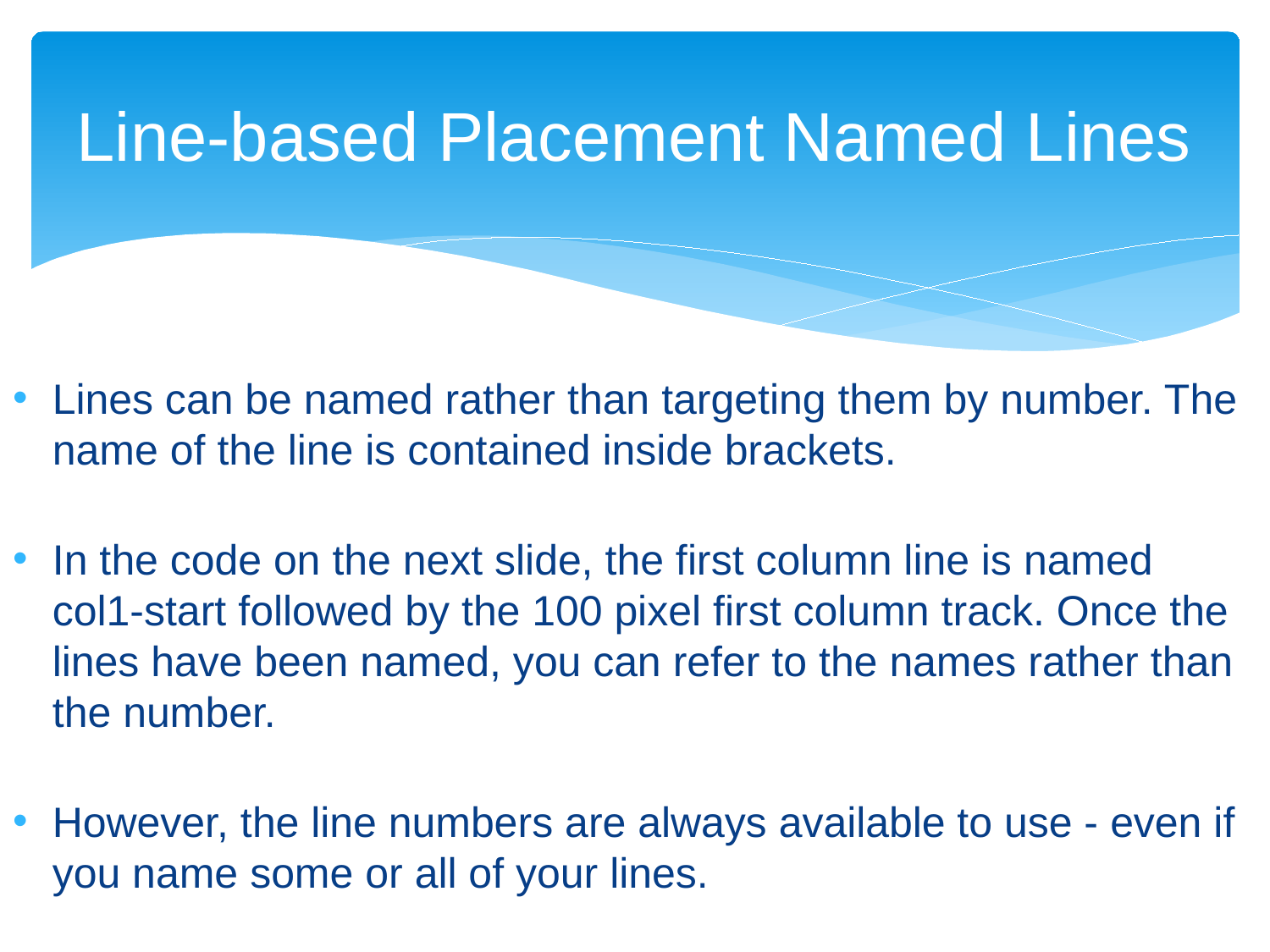

# Line-based Placement Named Lines
Lines can be named rather than targeting them by number. The name of the line is contained inside brackets.
In the code on the next slide, the first column line is named col1-start followed by the 100 pixel first column track. Once the lines have been named, you can refer to the names rather than the number.
However, the line numbers are always available to use - even if you name some or all of your lines.